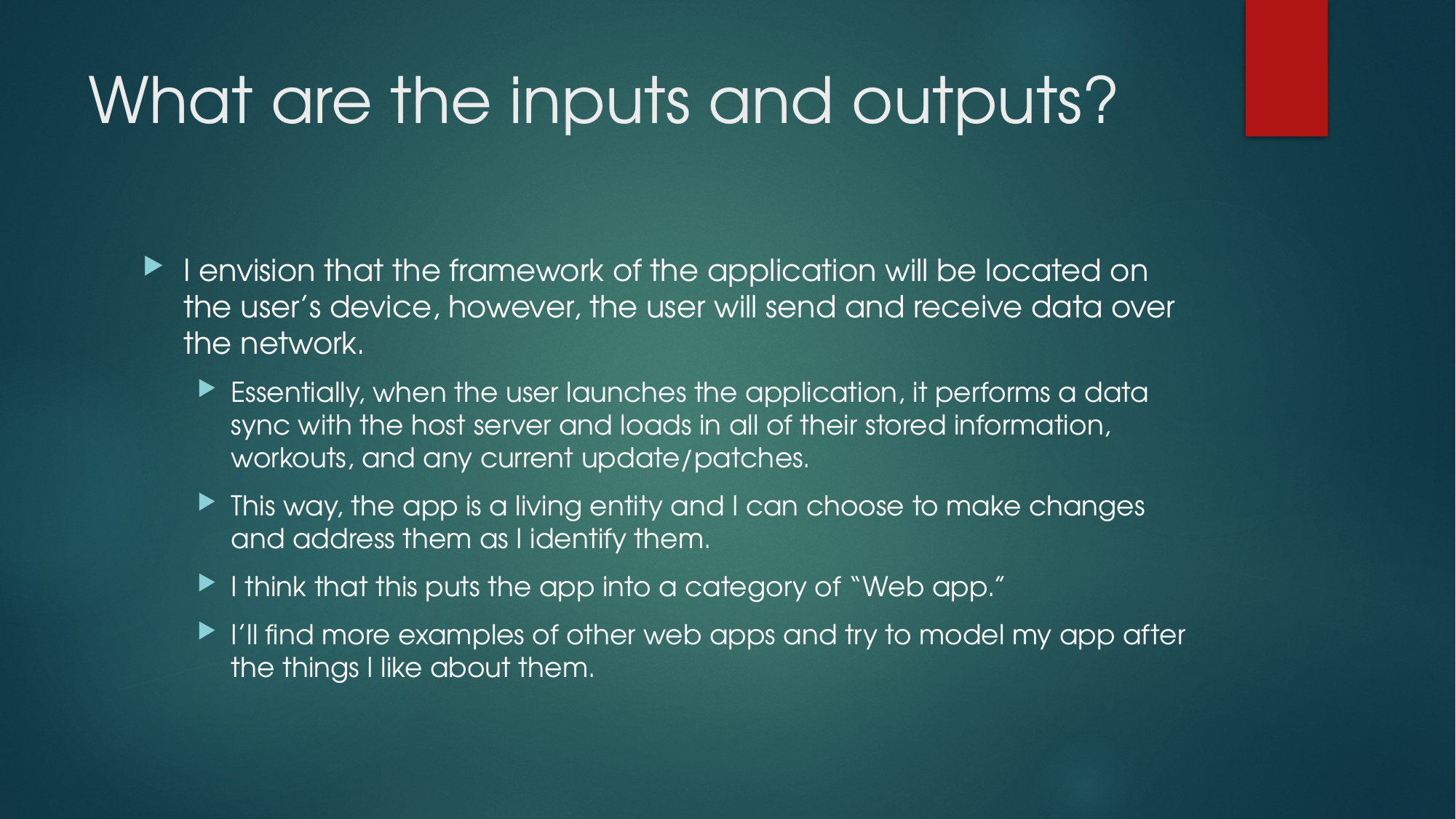

# What are the inputs and outputs?
I envision that the framework of the application will be located on the user’s device, however, the user will send and receive data over the network.
Essentially, when the user launches the application, it performs a data sync with the host server and loads in all of their stored information, workouts, and any current update/patches.
This way, the app is a living entity and I can choose to make changes and address them as I identify them.
I think that this puts the app into a category of “Web app.”
I’ll find more examples of other web apps and try to model my app after the things I like about them.